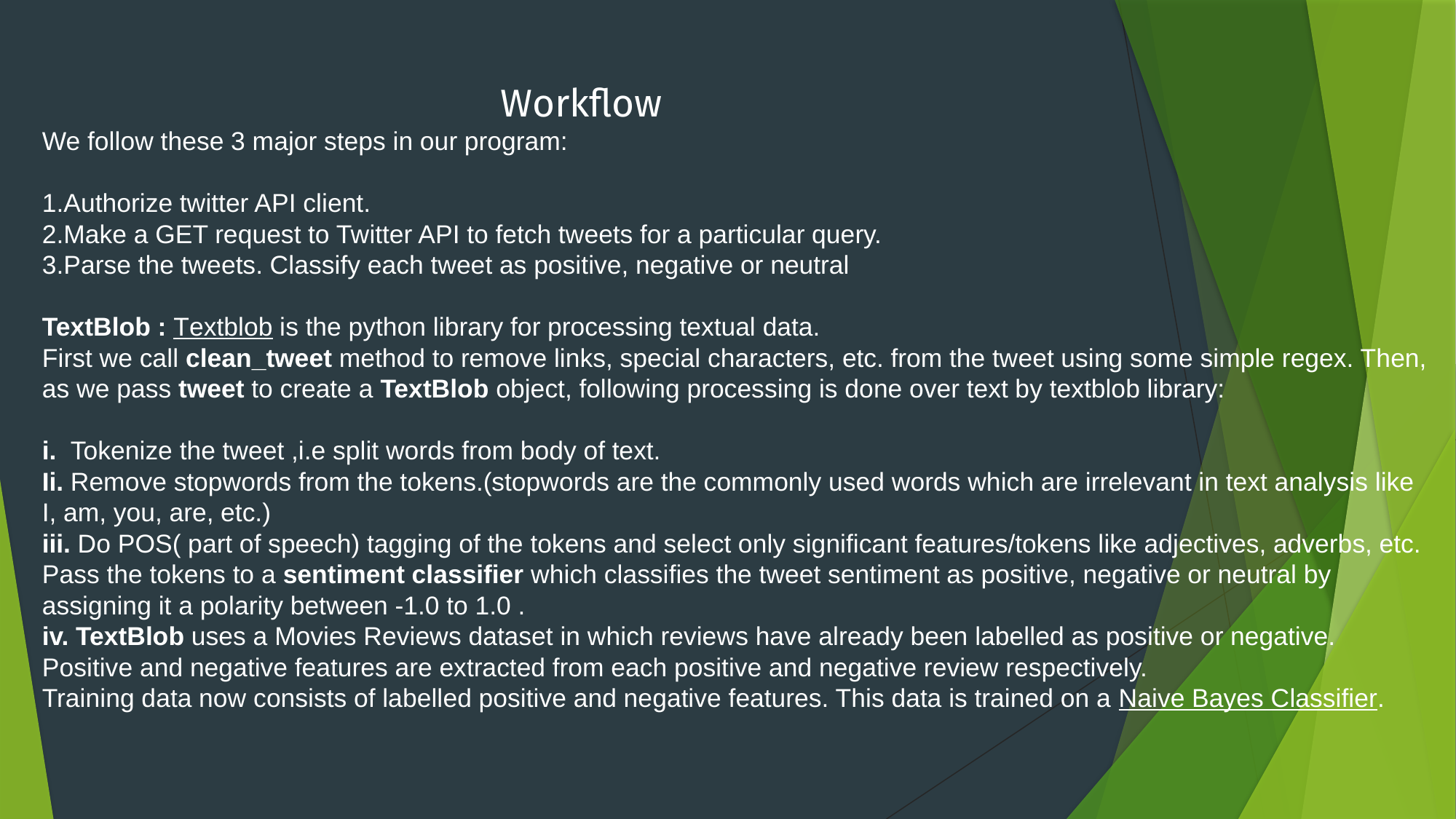

Workflow
We follow these 3 major steps in our program:
1.Authorize twitter API client.
2.Make a GET request to Twitter API to fetch tweets for a particular query.
3.Parse the tweets. Classify each tweet as positive, negative or neutral
TextBlob : Textblob is the python library for processing textual data.
First we call clean_tweet method to remove links, special characters, etc. from the tweet using some simple regex. Then, as we pass tweet to create a TextBlob object, following processing is done over text by textblob library:
i.  Tokenize the tweet ,i.e split words from body of text.
Ii. Remove stopwords from the tokens.(stopwords are the commonly used words which are irrelevant in text analysis like I, am, you, are, etc.)
iii. Do POS( part of speech) tagging of the tokens and select only significant features/tokens like adjectives, adverbs, etc.
Pass the tokens to a sentiment classifier which classifies the tweet sentiment as positive, negative or neutral by assigning it a polarity between -1.0 to 1.0 .
iv. TextBlob uses a Movies Reviews dataset in which reviews have already been labelled as positive or negative.
Positive and negative features are extracted from each positive and negative review respectively.
Training data now consists of labelled positive and negative features. This data is trained on a Naive Bayes Classifier.